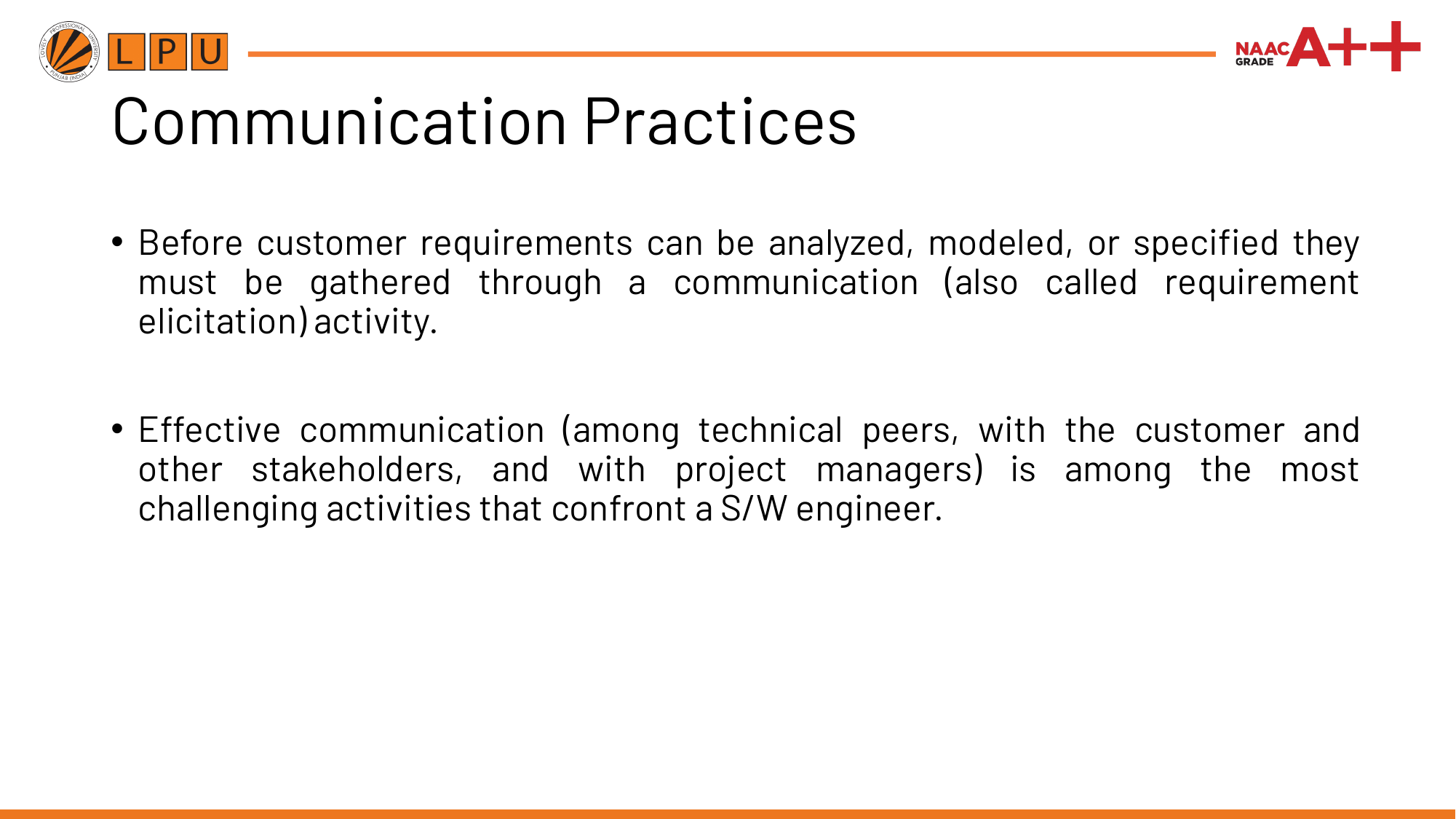

# Communication Practices
Before customer requirements can be analyzed, modeled, or specified they must be gathered through a communication (also called requirement elicitation) activity.

Effective communication (among technical peers, with the customer and other stakeholders, and with project managers) is among the most challenging activities that confront a S/W engineer.